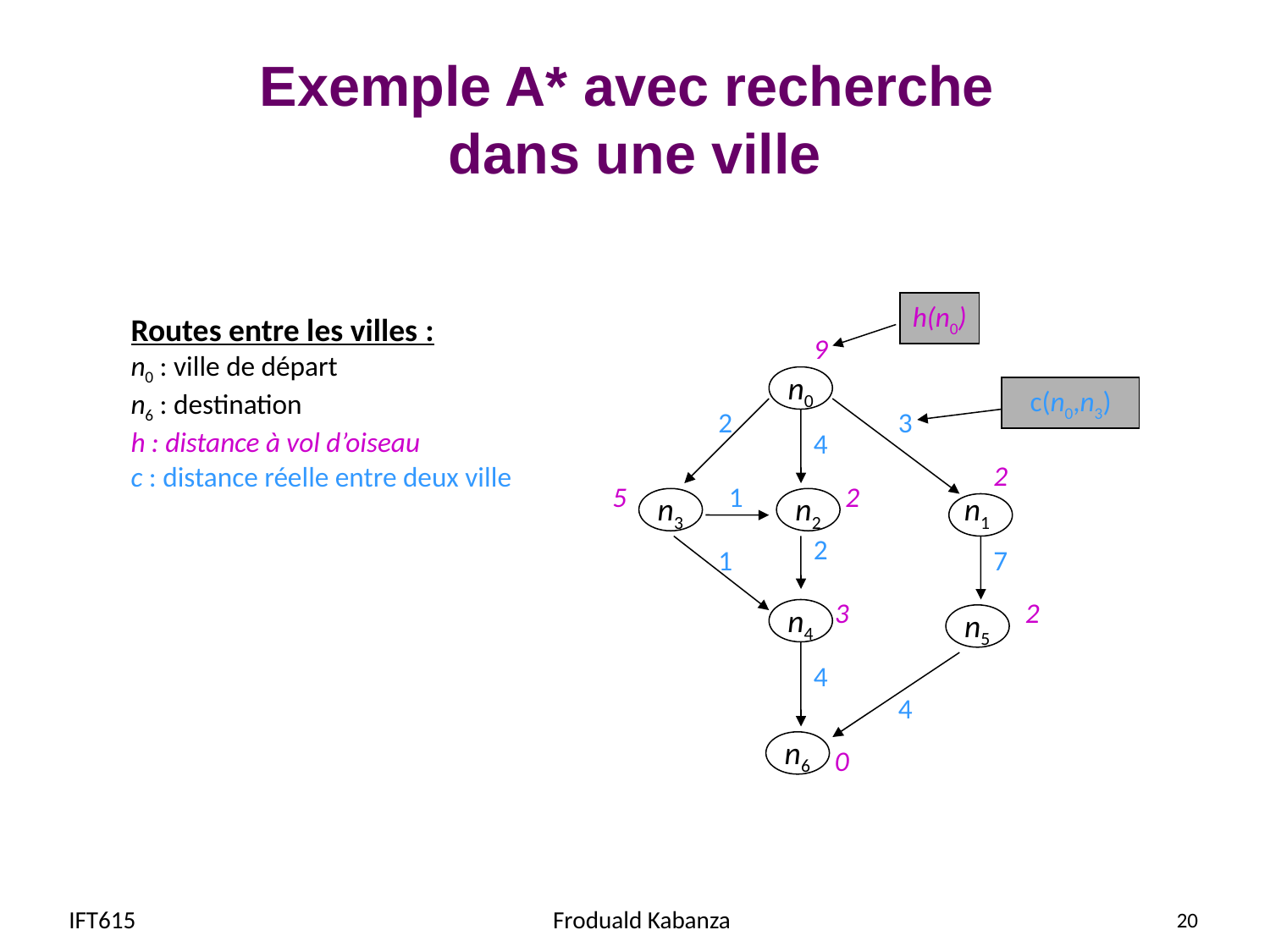

# Exemple A* avec recherche dans une ville

h(n0)
Routes entre les villes :
n0 : ville de départ
n6 : destination
h : distance à vol d’oiseau
c : distance réelle entre deux ville

9

n0

c(n0,n3)

2

3

4
2
5
1
2
n3
n2
n1

2

1

7

3
2
n4

n5

4

4
n6

0
IFT615
Froduald Kabanza
20